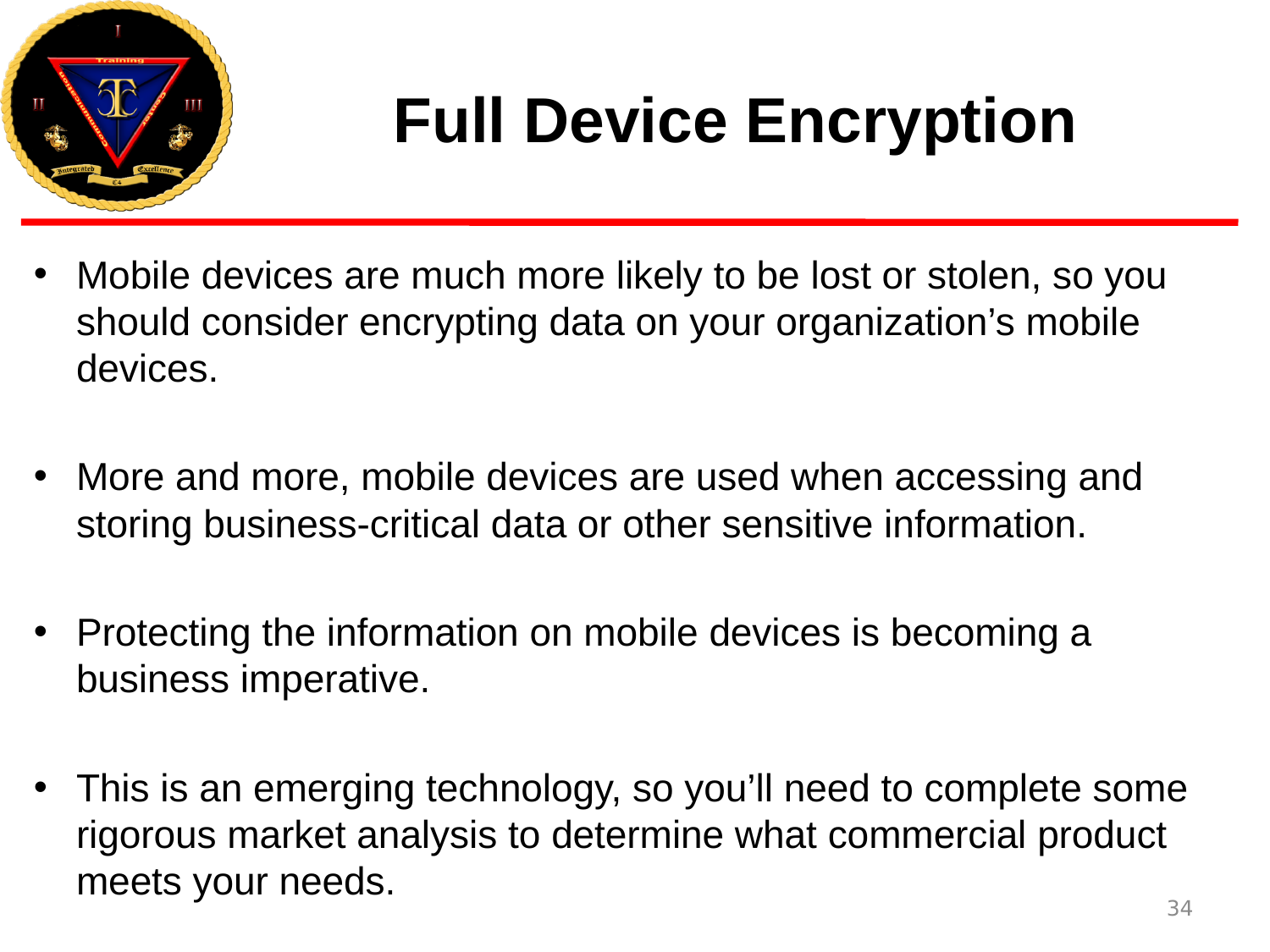

# Full Device Encryption
Mobile devices are much more likely to be lost or stolen, so you should consider encrypting data on your organization’s mobile devices.

More and more, mobile devices are used when accessing and storing business-critical data or other sensitive information.

Protecting the information on mobile devices is becoming a business imperative.

This is an emerging technology, so you’ll need to complete some rigorous market analysis to determine what commercial product meets your needs.
34